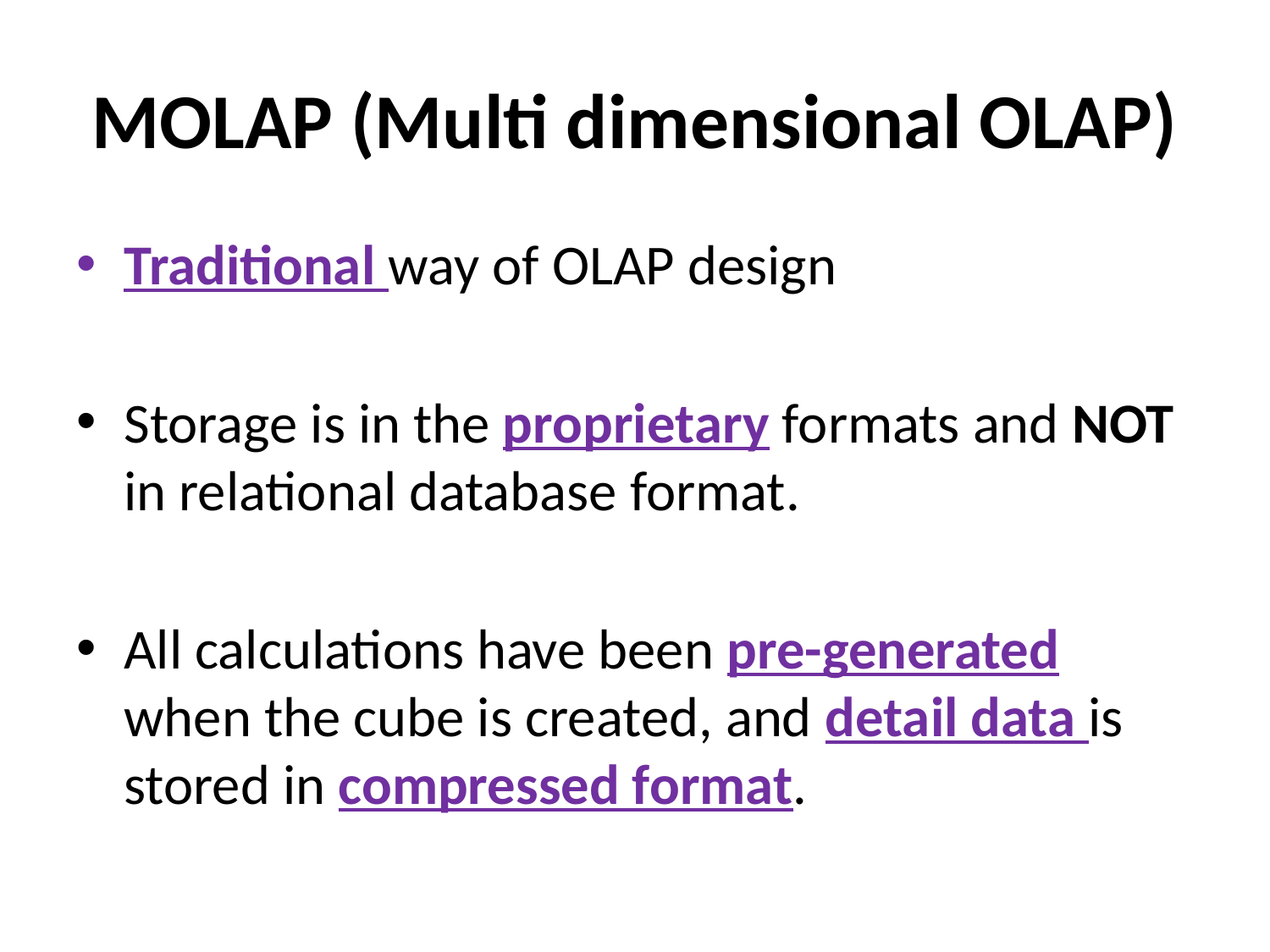

# MOLAP (Multi dimensional OLAP)
Traditional way of OLAP design

Storage is in the proprietary formats and NOT in relational database format.

All calculations have been pre-generated when the cube is created, and detail data is stored in compressed format.